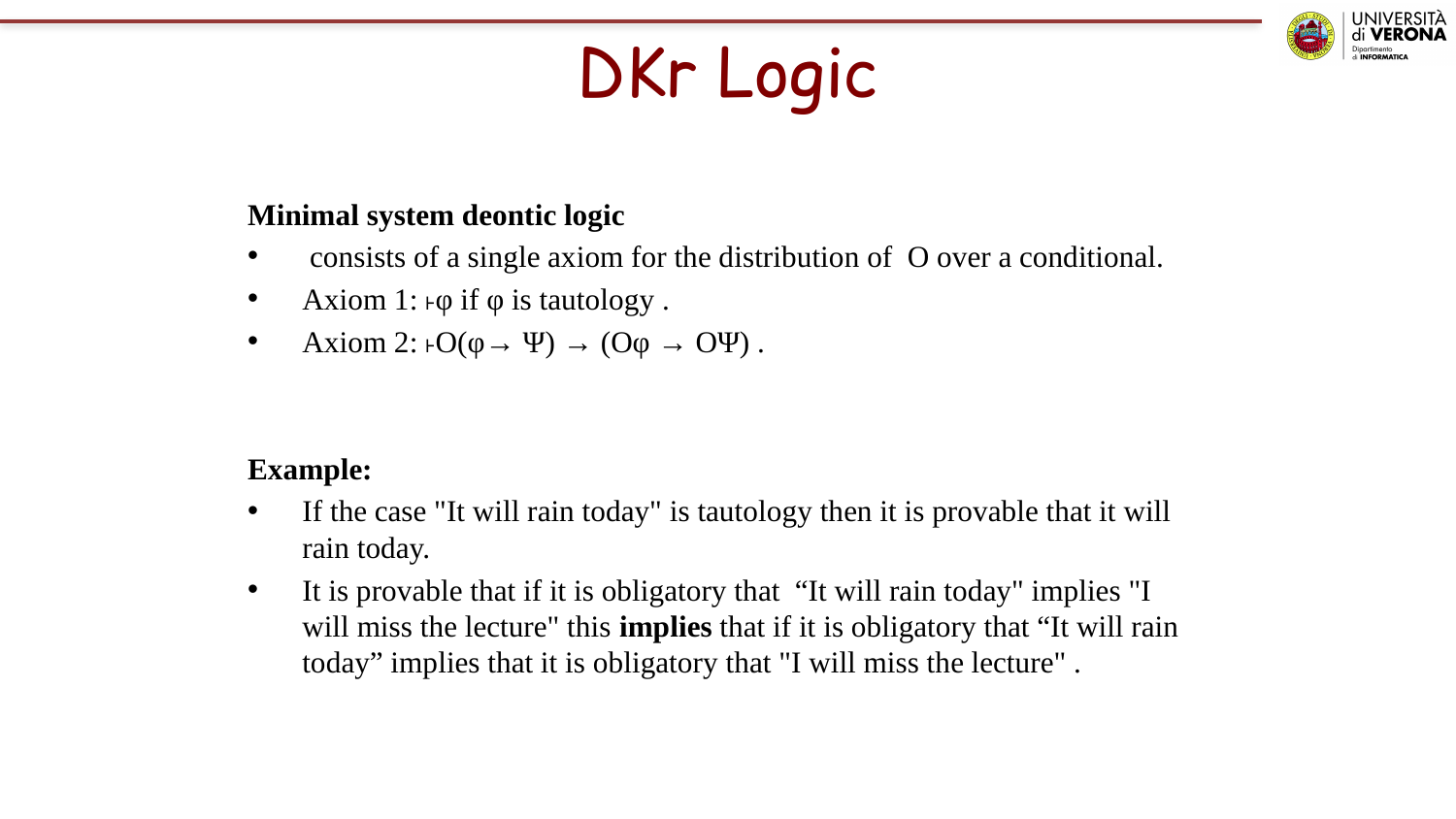

# DKr Logic
Minimal system deontic logic
 consists of a single axiom for the distribution of  O over a conditional.
Axiom 1: ˫φ if φ is tautology .
Axiom 2: ˫O(φ→ Ψ) → (Oφ → OΨ) .

Example:
If the case "It will rain today" is tautology then it is provable that it will rain today.
It is provable that if it is obligatory that  “It will rain today" implies "I will miss the lecture" this implies that if it is obligatory that “It will rain today” implies that it is obligatory that "I will miss the lecture" .